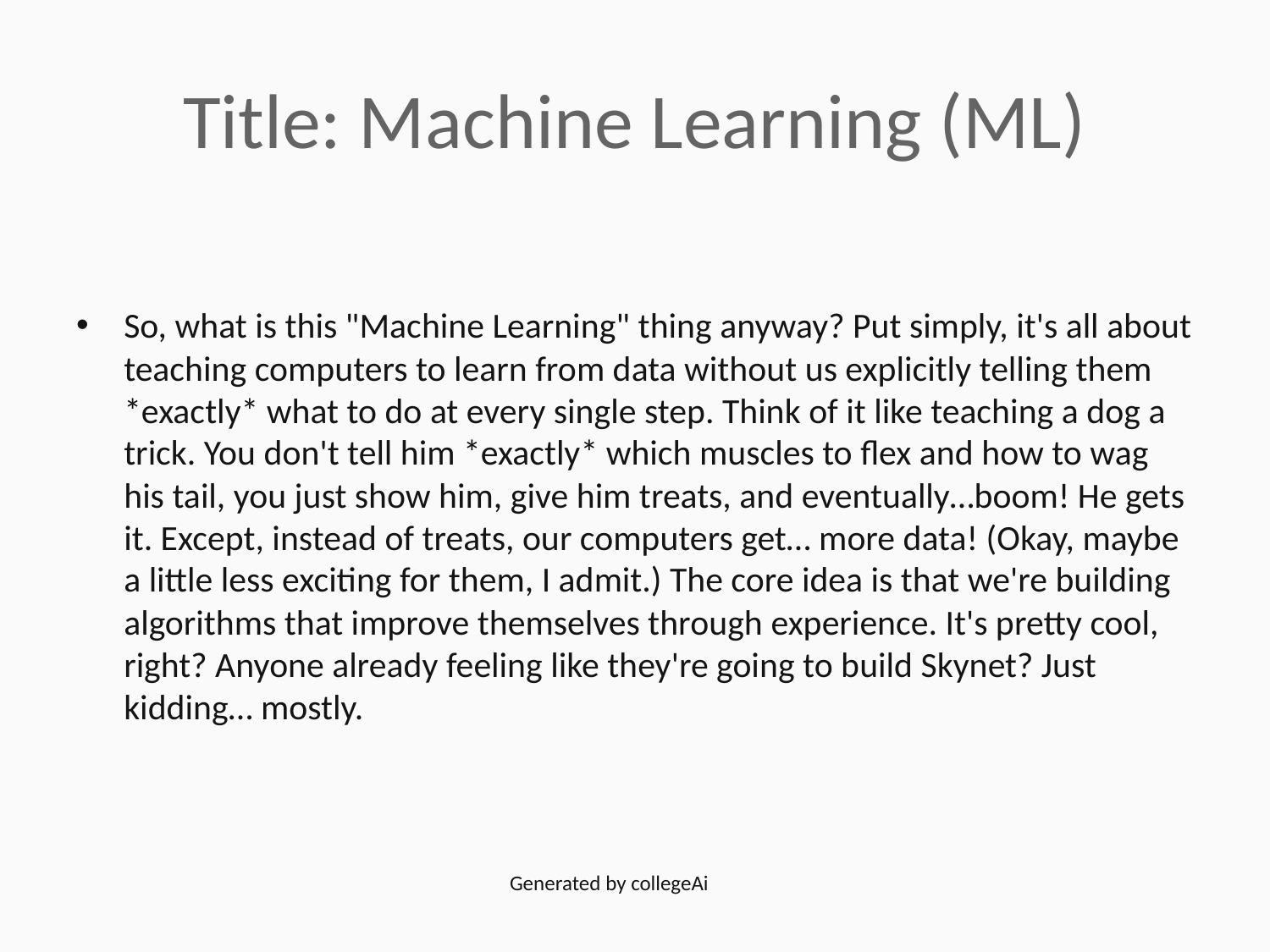

# Title: Machine Learning (ML)

So, what is this "Machine Learning" thing anyway? Put simply, it's all about teaching computers to learn from data without us explicitly telling them *exactly* what to do at every single step. Think of it like teaching a dog a trick. You don't tell him *exactly* which muscles to flex and how to wag his tail, you just show him, give him treats, and eventually…boom! He gets it. Except, instead of treats, our computers get… more data! (Okay, maybe a little less exciting for them, I admit.) The core idea is that we're building algorithms that improve themselves through experience. It's pretty cool, right? Anyone already feeling like they're going to build Skynet? Just kidding… mostly.
Generated by collegeAi